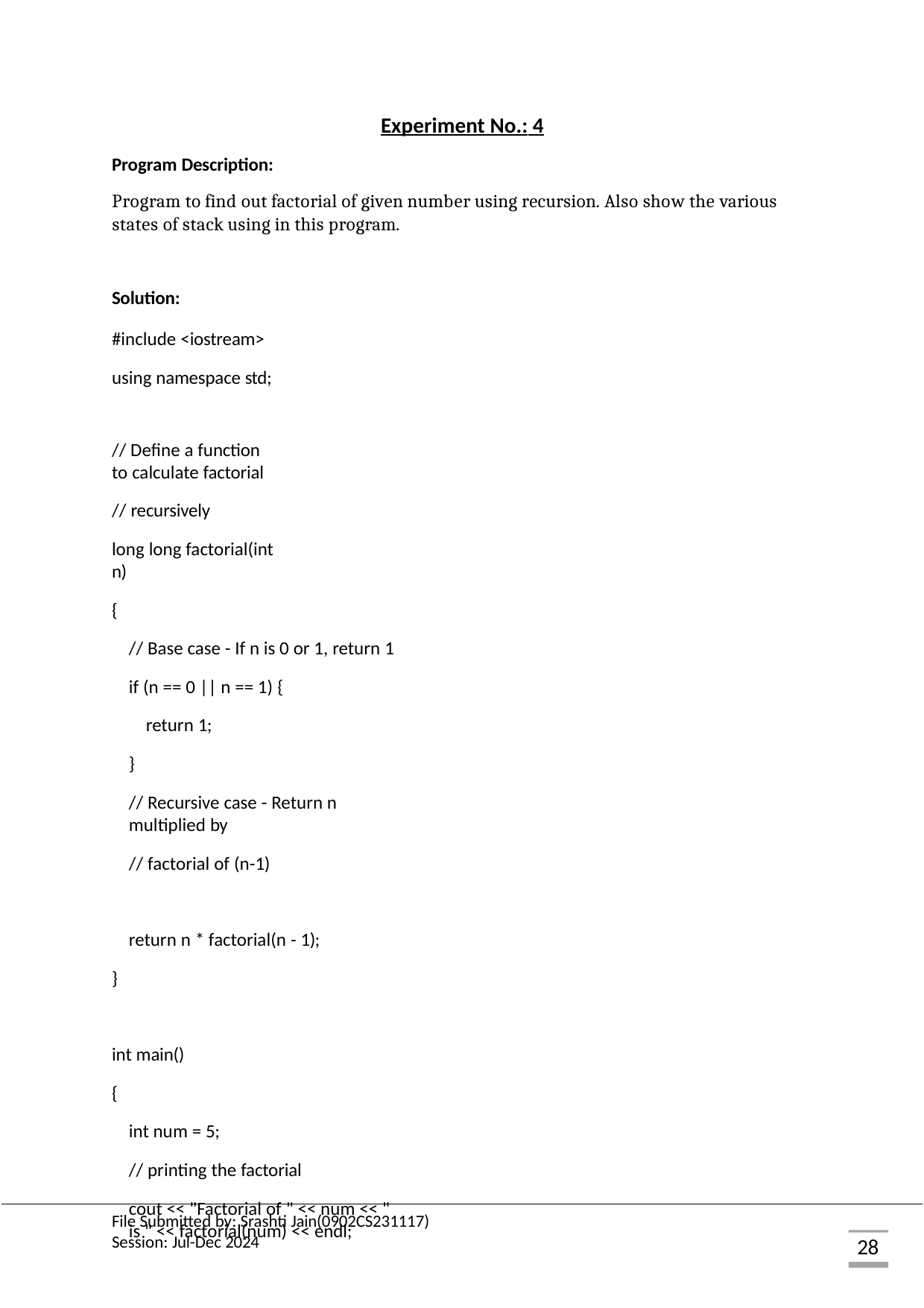

Experiment No.: 4
Program Description:
Program to find out factorial of given number using recursion. Also show the various states of stack using in this program.

Solution:
#include <iostream> using namespace std;

// Define a function to calculate factorial
// recursively
long long factorial(int n)
{
// Base case - If n is 0 or 1, return 1 if (n == 0 || n == 1) {
return 1;
}
// Recursive case - Return n multiplied by
// factorial of (n-1)

return n * factorial(n - 1);
}

int main()
{
int num = 5;
// printing the factorial
cout << "Factorial of " << num << " is " << factorial(num) << endl;
File Submitted by: Srashti Jain(0902CS231117) Session: Jul-Dec 2024
28